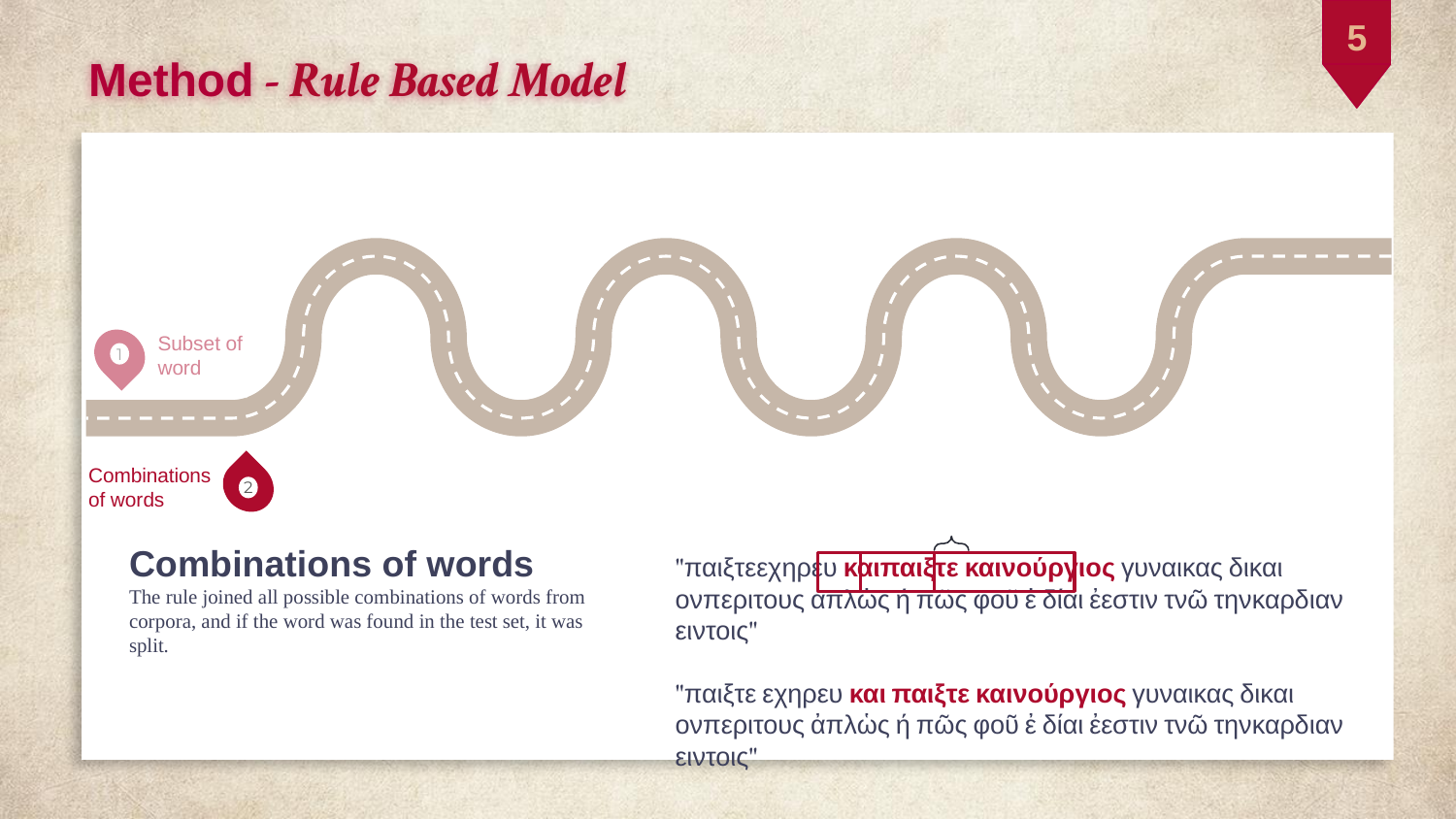

5

Method - Rule Based Model

Subset of
word

1
Combinations
of words

2
Combinations of words
The rule joined all possible combinations of words from corpora, and if the word was found in the test set, it was split.

"παιξτεεχηρευ καιπαιξτε καινούργιος γυναικας δικαι ονπεριτους ἀπλὡς ή πῶς φοῦ ἐ δίαι ἐεστιν τνῶ τηνκαρδιαν ειντοις"

"παιξτε εχηρευ και παιξτε καινούργιος γυναικας δικαι ονπεριτους ἀπλὡς ή πῶς φοῦ ἐ δίαι ἐεστιν τνῶ τηνκαρδιαν ειντοις"